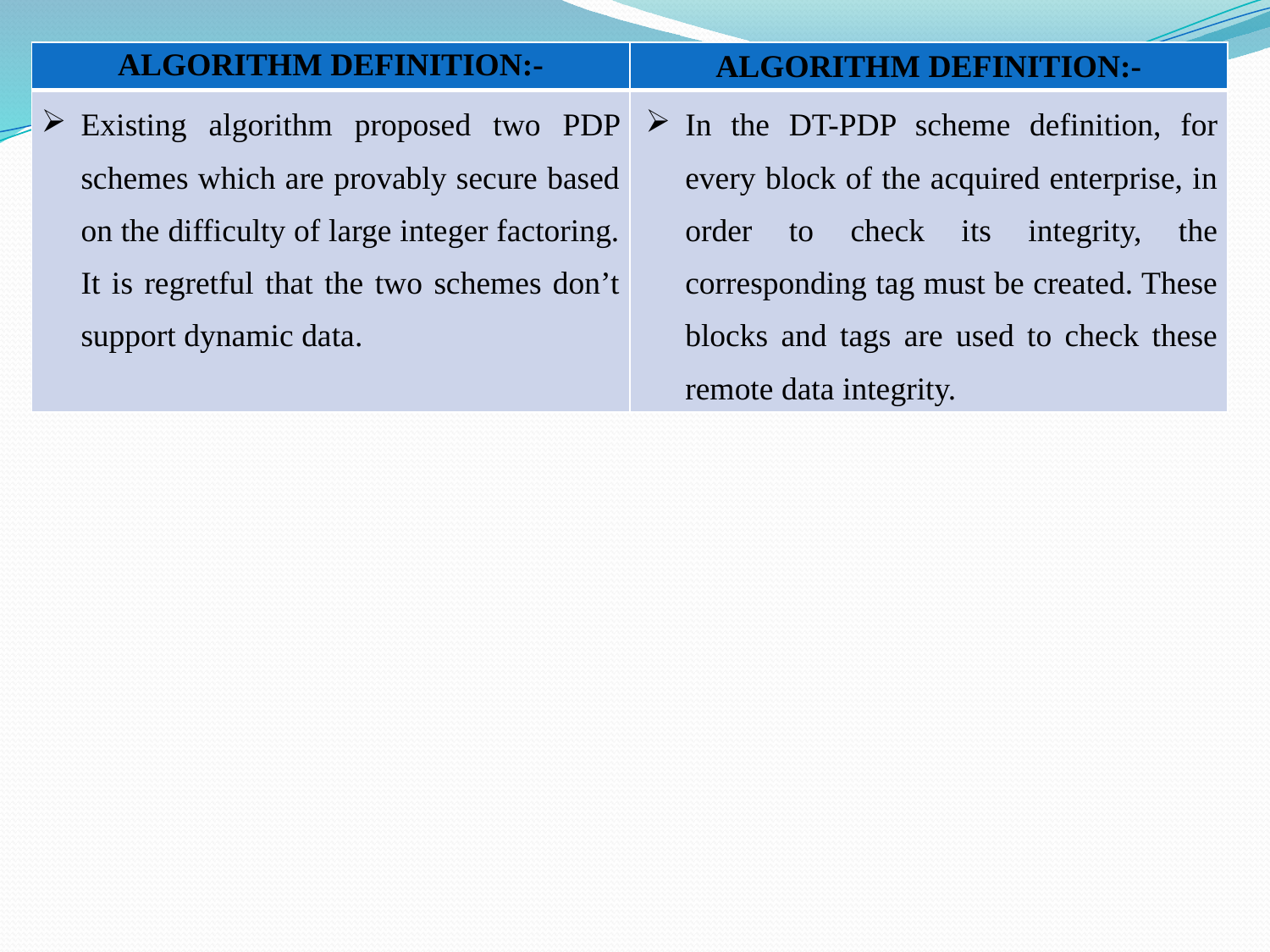

| ALGORITHM DEFINITION:- | ALGORITHM DEFINITION:- |
| --- | --- |
| Existing algorithm proposed two PDP schemes which are provably secure based on the difficulty of large integer factoring. It is regretful that the two schemes don’t support dynamic data. | In the DT-PDP scheme definition, for every block of the acquired enterprise, in order to check its integrity, the corresponding tag must be created. These blocks and tags are used to check these remote data integrity. |